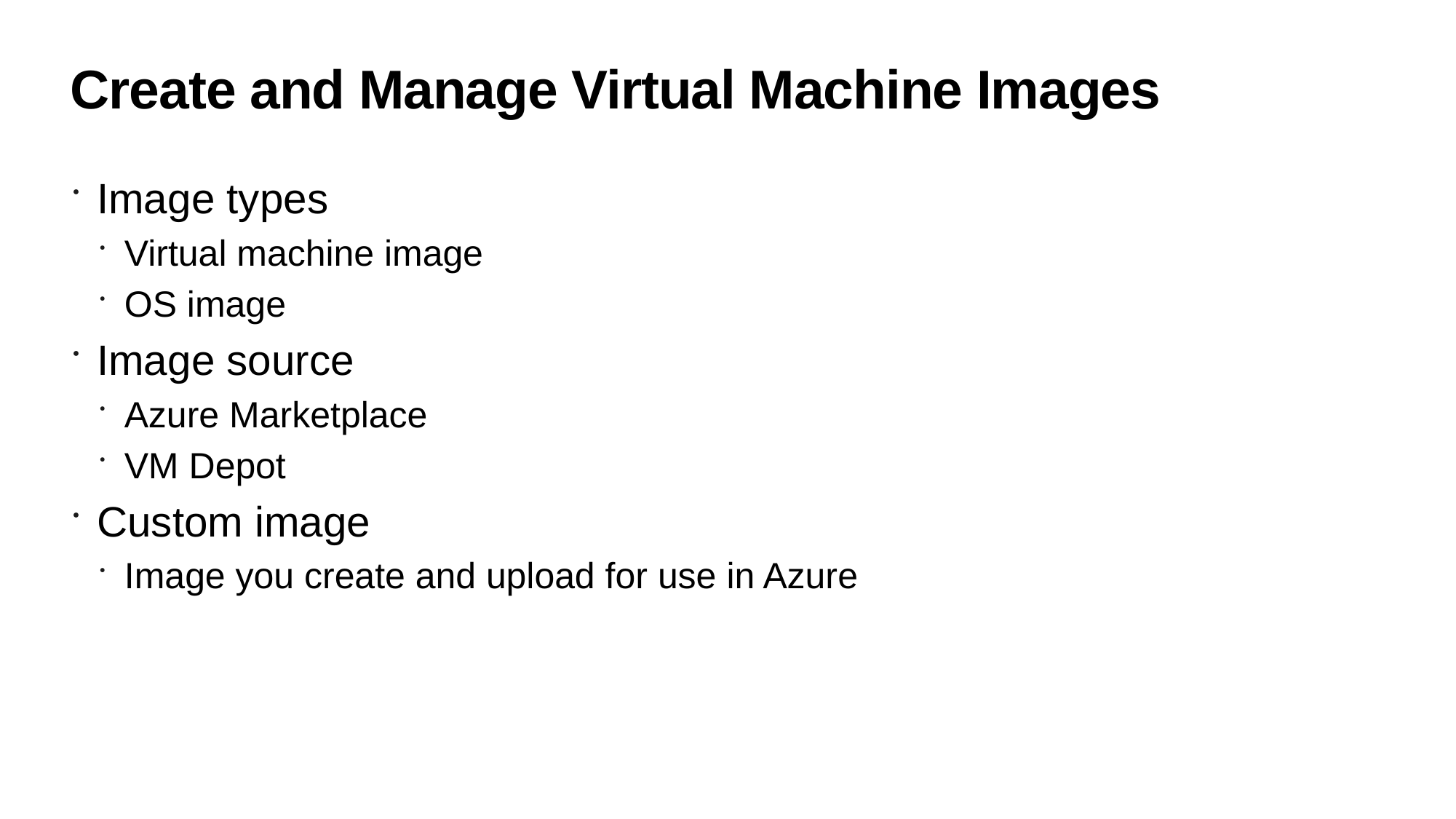

# Create and Manage Virtual Machine Images
Image types
Virtual machine image
OS image
Image source
Azure Marketplace
VM Depot
Custom image
Image you create and upload for use in Azure